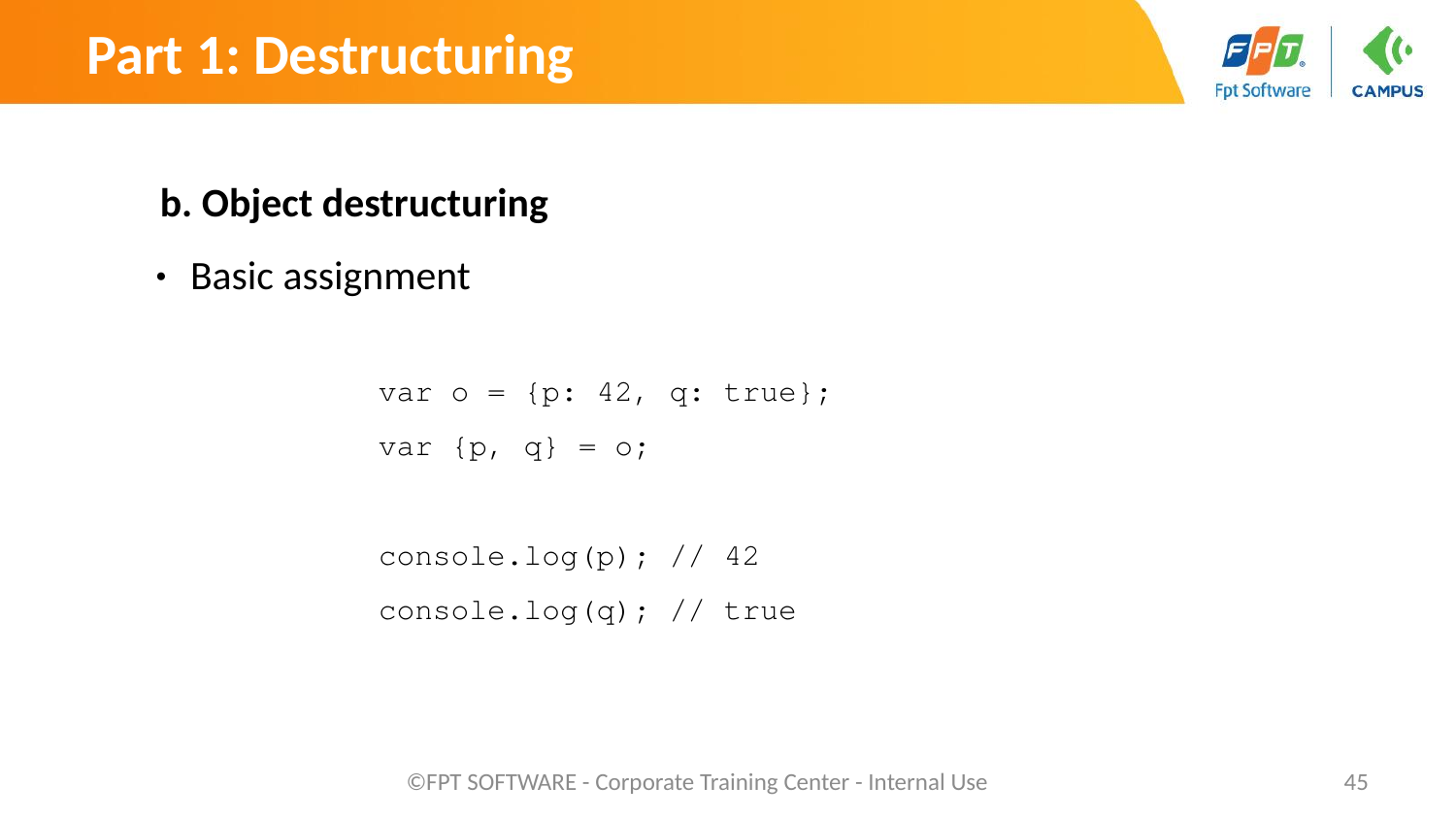

Part 1: Destructuring
b. Object destructuring
Basic assignment

		var o = {p: 42, q: true};
		var {p, q} = o;

		console.log(p); // 42
		console.log(q); // true

©FPT SOFTWARE - Corporate Training Center - Internal Use
45